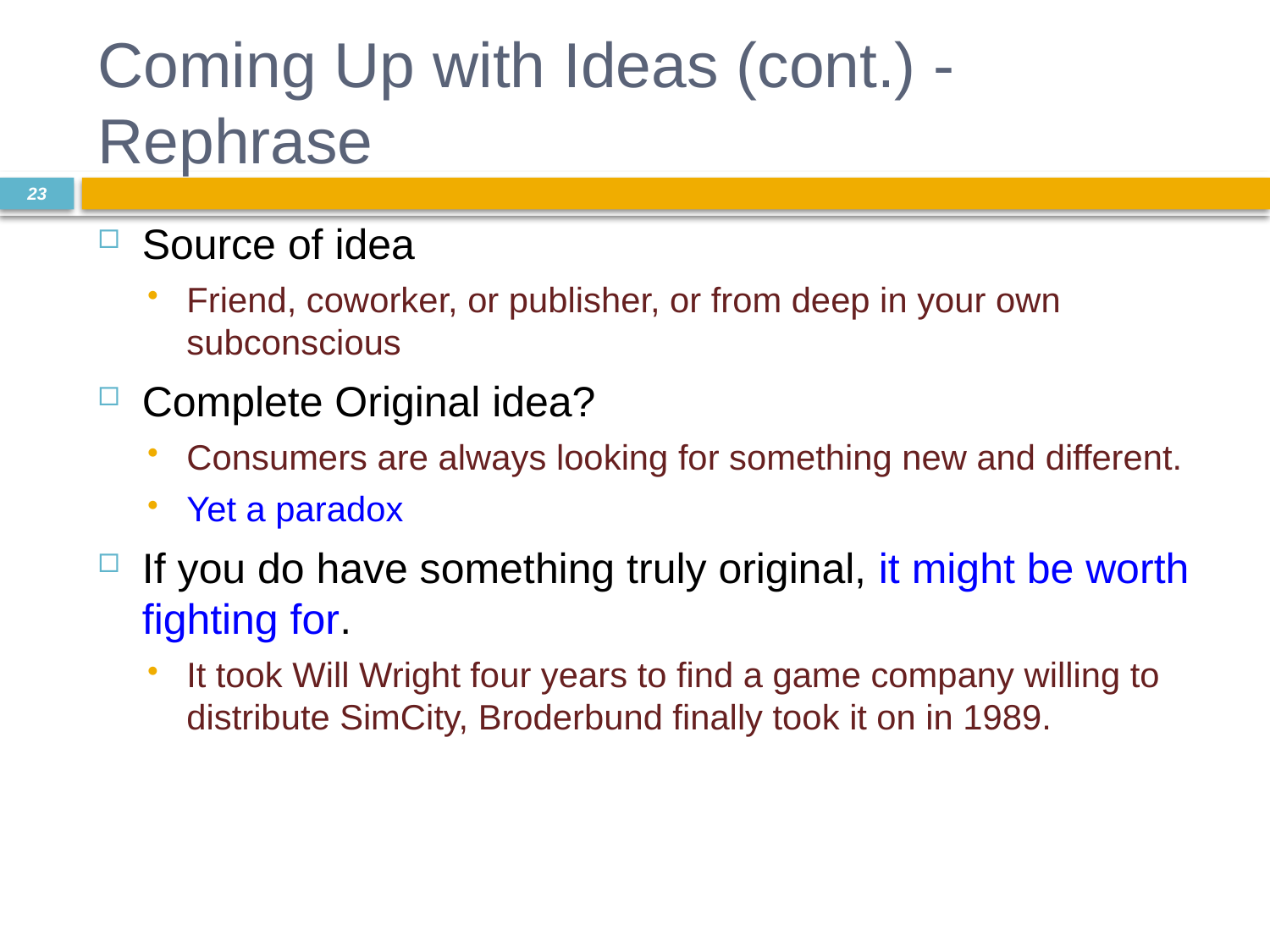

# Coming Up with Ideas (cont.) - Rephrase
23
Source of idea
Friend, coworker, or publisher, or from deep in your own subconscious
Complete Original idea?
Consumers are always looking for something new and different.
Yet a paradox
If you do have something truly original, it might be worth fighting for.
It took Will Wright four years to find a game company willing to distribute SimCity, Broderbund finally took it on in 1989.